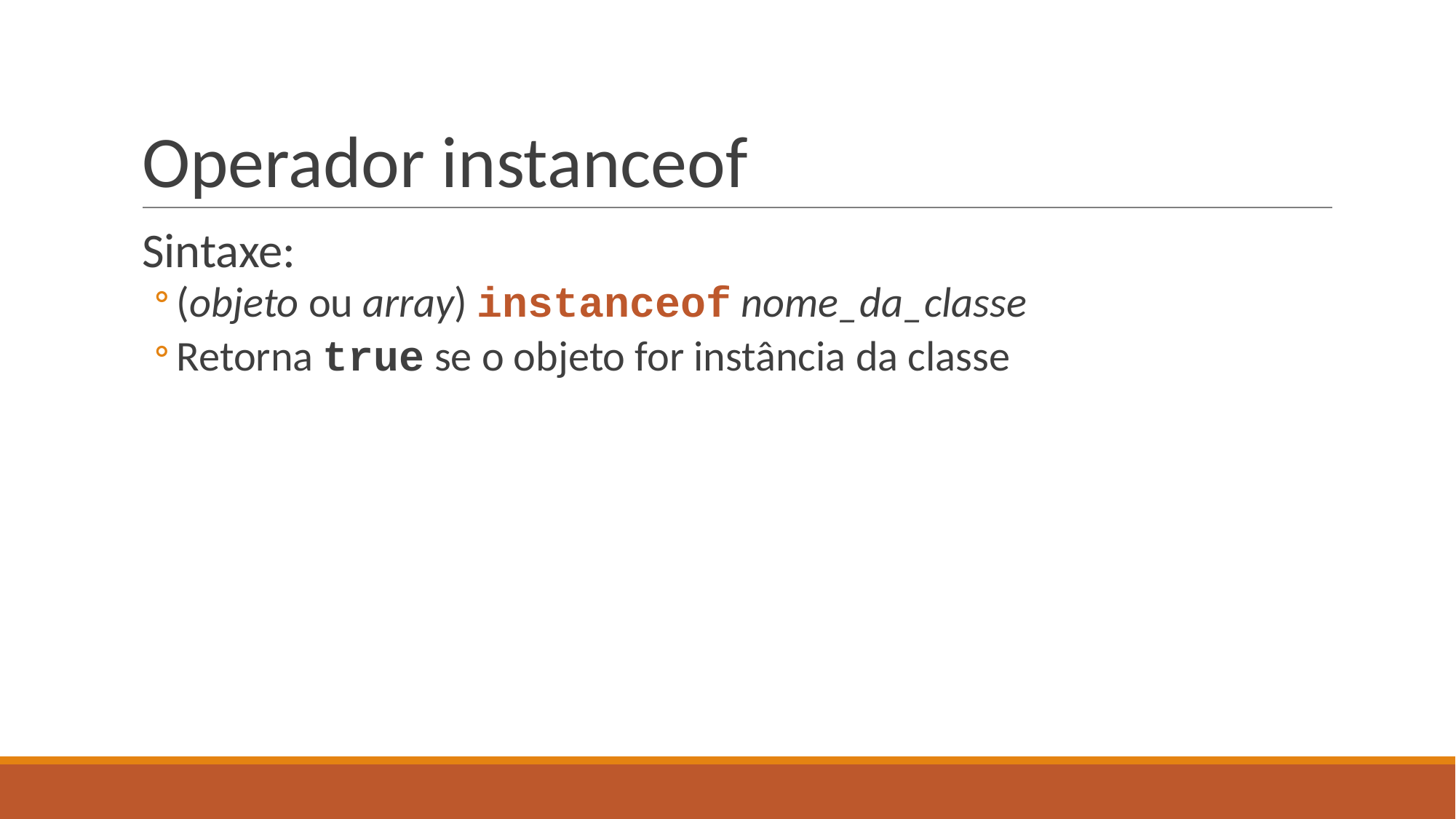

# Operador instanceof
Sintaxe:
(objeto ou array) instanceof nome_da_classe
Retorna true se o objeto for instância da classe